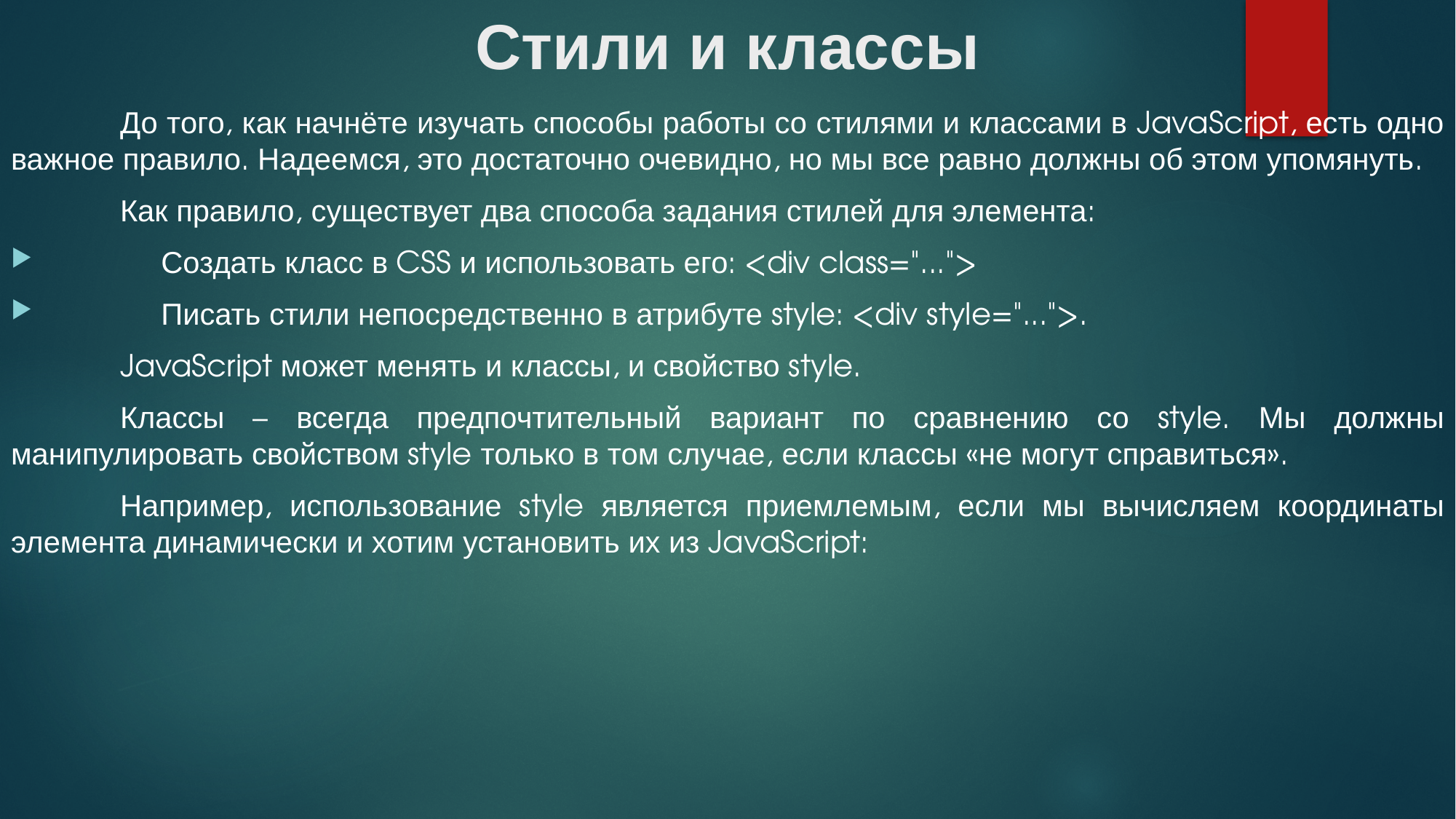

# Стили и классы
	До того, как начнёте изучать способы работы со стилями и классами в JavaScript, есть одно важное правило. Надеемся, это достаточно очевидно, но мы все равно должны об этом упомянуть.
	Как правило, существует два способа задания стилей для элемента:
	Создать класс в CSS и использовать его: <div class="...">
	Писать стили непосредственно в атрибуте style: <div style="...">.
	JavaScript может менять и классы, и свойство style.
	Классы – всегда предпочтительный вариант по сравнению со style. Мы должны манипулировать свойством style только в том случае, если классы «не могут справиться».
	Например, использование style является приемлемым, если мы вычисляем координаты элемента динамически и хотим установить их из JavaScript: